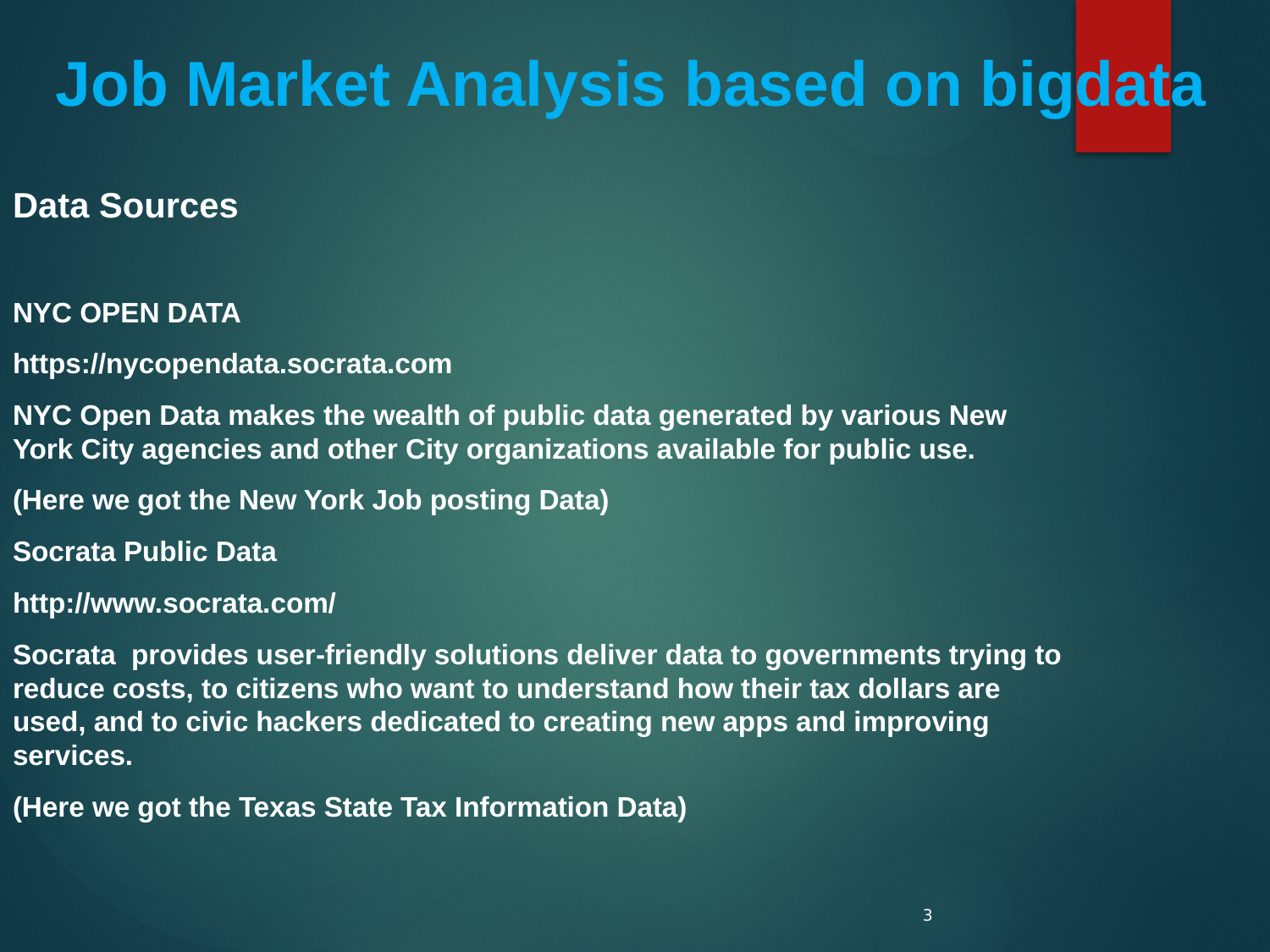

Job Market Analysis based on bigdata

Data Sources

NYC OPEN DATA
https://nycopendata.socrata.com
NYC Open Data makes the wealth of public data generated by various New York City agencies and other City organizations available for public use.
(Here we got the New York Job posting Data)
Socrata Public Data
http://www.socrata.com/
Socrata  provides user-friendly solutions deliver data to governments trying to reduce costs, to citizens who want to understand how their tax dollars are used, and to civic hackers dedicated to creating new apps and improving services.
(Here we got the Texas State Tax Information Data)

3